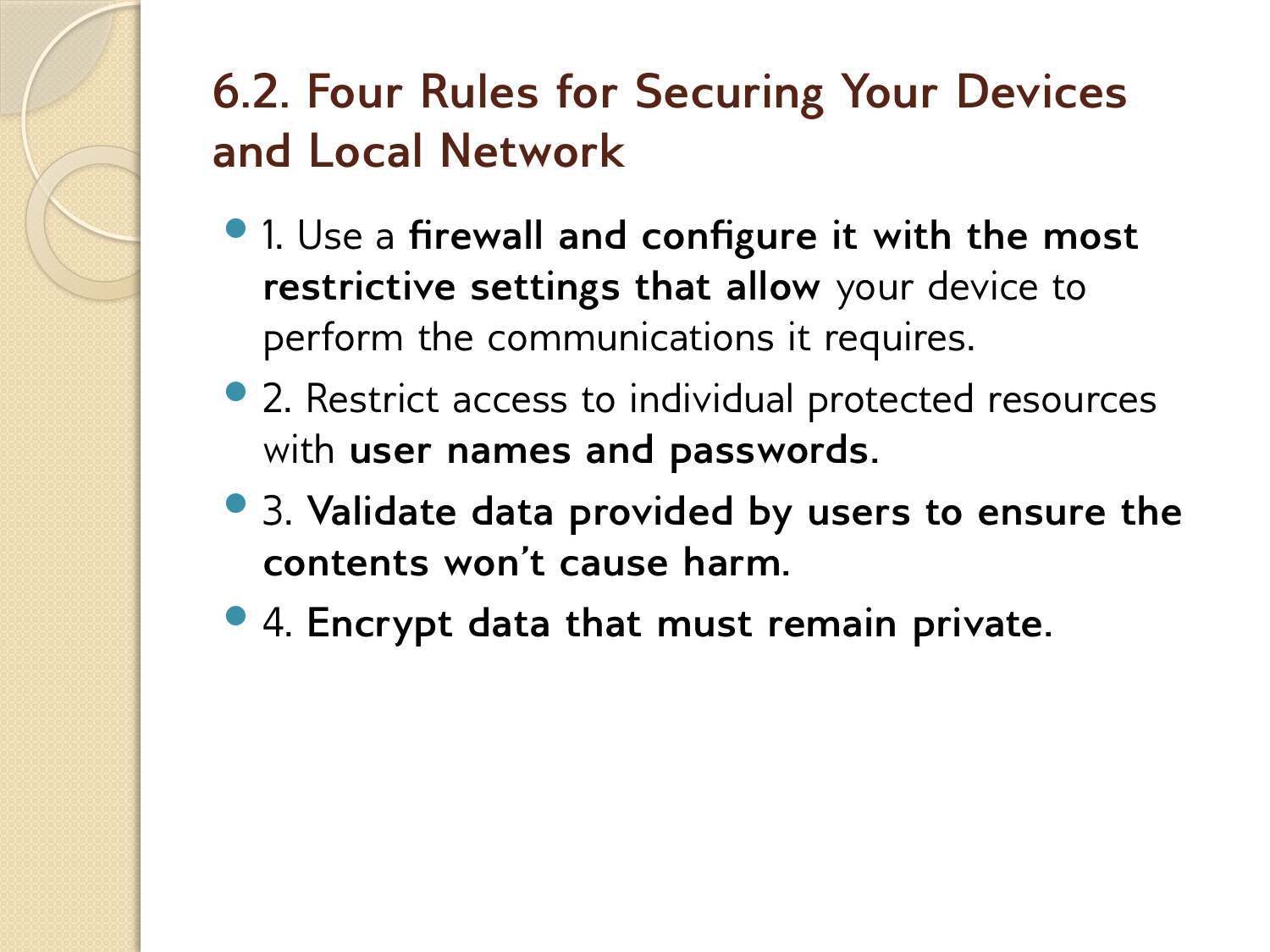

# 6.2. Four Rules for Securing Your Devices and Local Network
1. Use a firewall and configure it with the most restrictive settings that allow your device to perform the communications it requires.
2. Restrict access to individual protected resources with user names and passwords.
3. Validate data provided by users to ensure the contents won’t cause harm.
4. Encrypt data that must remain private.